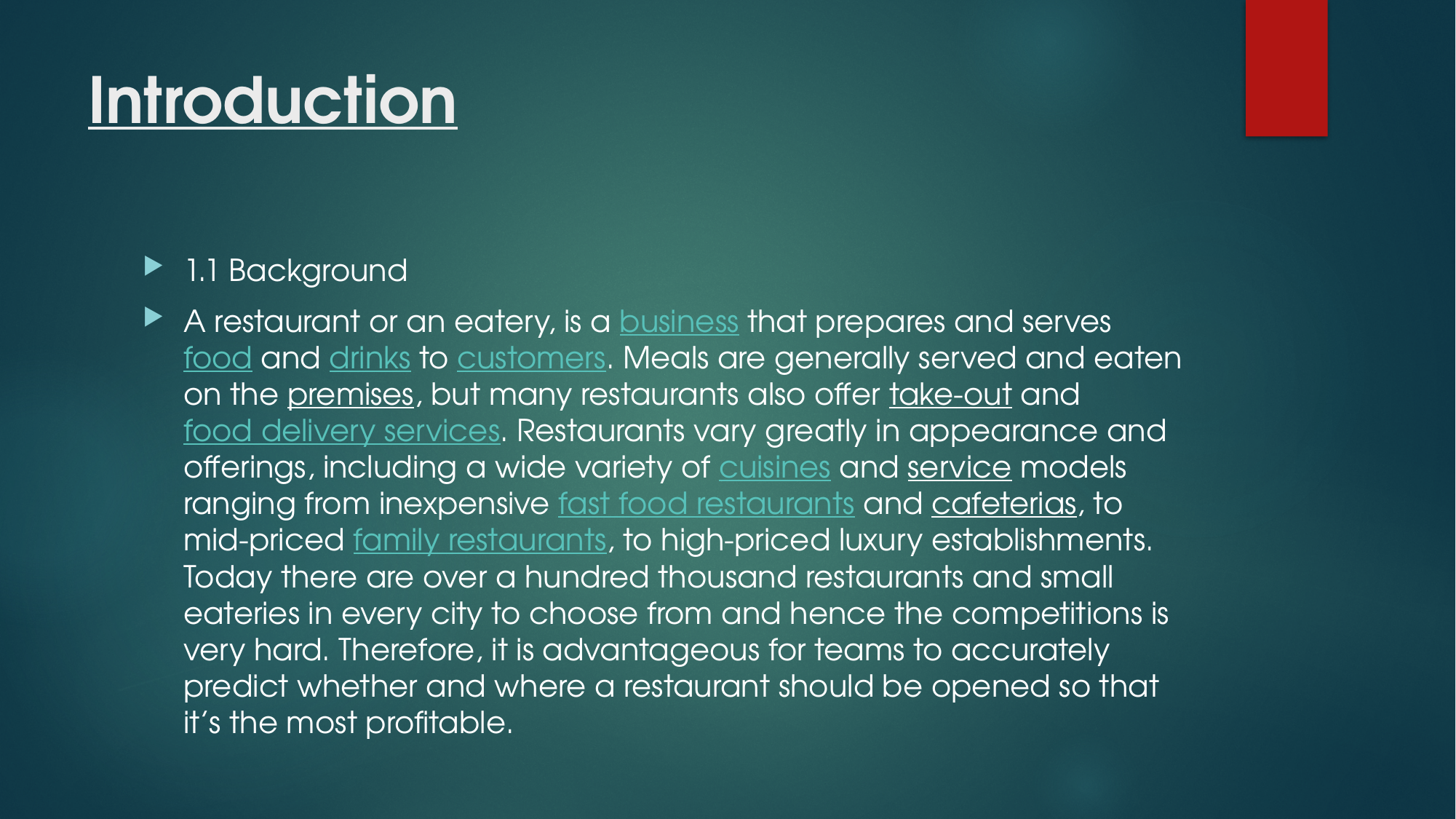

# Introduction
1.1 Background
A restaurant or an eatery, is a business that prepares and serves food and drinks to customers. Meals are generally served and eaten on the premises, but many restaurants also offer take-out and food delivery services. Restaurants vary greatly in appearance and offerings, including a wide variety of cuisines and service models ranging from inexpensive fast food restaurants and cafeterias, to mid-priced family restaurants, to high-priced luxury establishments. Today there are over a hundred thousand restaurants and small eateries in every city to choose from and hence the competitions is very hard. Therefore, it is advantageous for teams to accurately predict whether and where a restaurant should be opened so that it’s the most profitable.